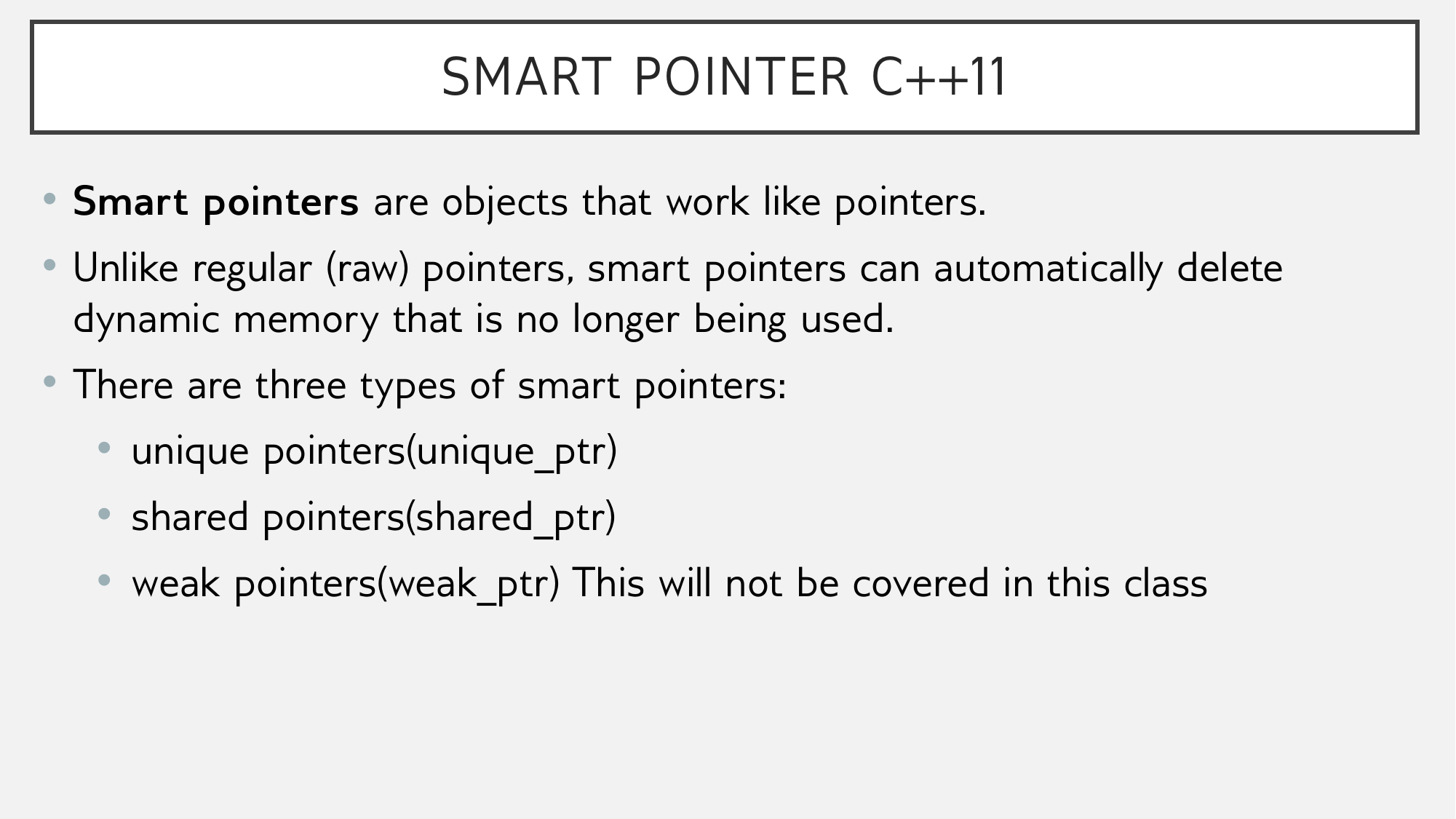

# Smart Pointer C++11
Smart pointers are objects that work like pointers.
Unlike regular (raw) pointers, smart pointers can automatically delete dynamic memory that is no longer being used.
There are three types of smart pointers:
unique pointers(unique_ptr)
shared pointers(shared_ptr)
weak pointers(weak_ptr) This will not be covered in this class